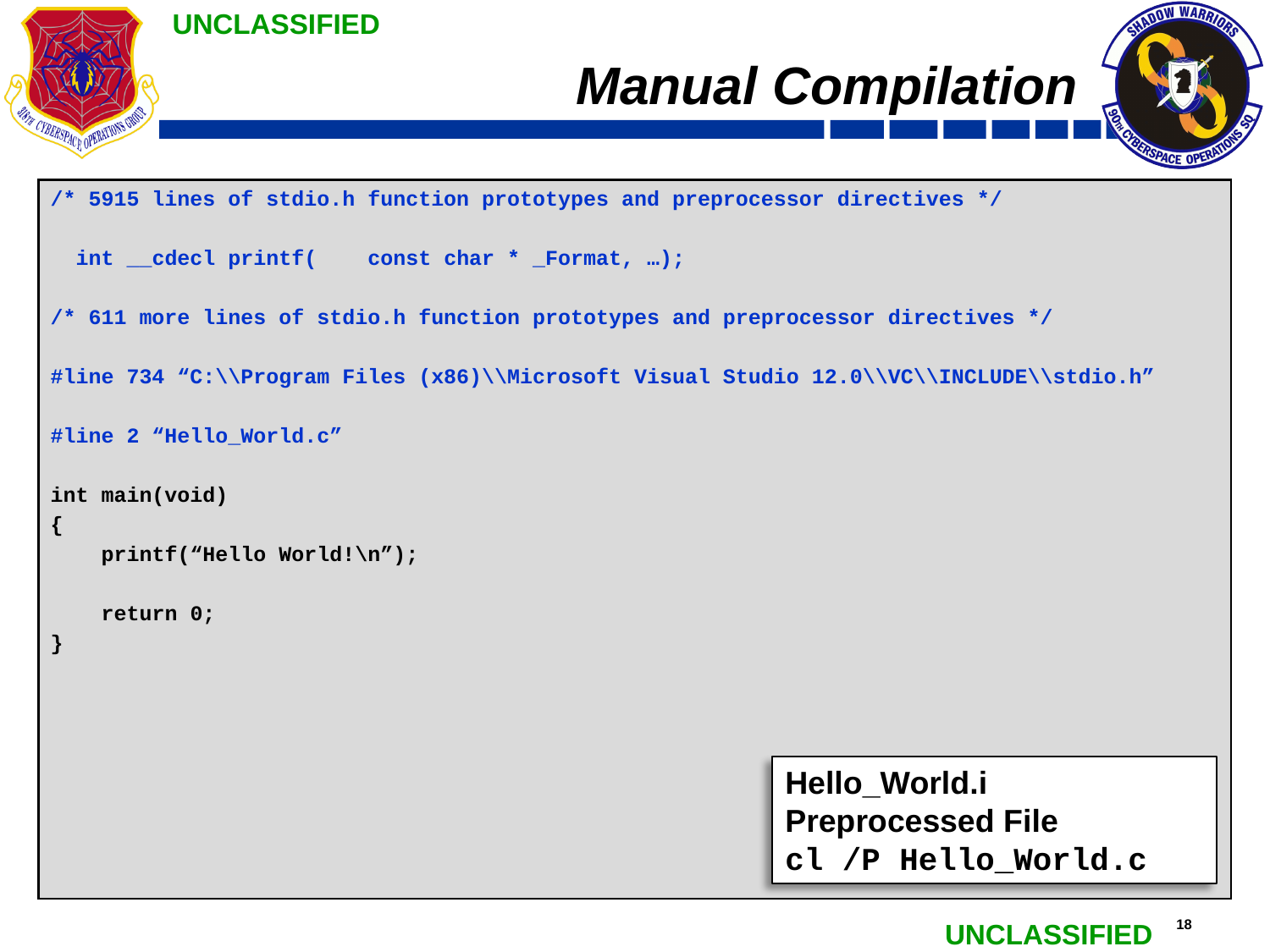

# Manual Compilation
/* 5915 lines of stdio.h function prototypes and preprocessor directives */

  int __cdecl printf(    const char * _Format, …);

/* 611 more lines of stdio.h function prototypes and preprocessor directives */

#line 734 “C:\\Program Files (x86)\\Microsoft Visual Studio 12.0\\VC\\INCLUDE\\stdio.h”

#line 2 “Hello_World.c”

int main(void)
{
    printf(“Hello World!\n”);

    return 0;
}

Hello_World.i
Preprocessed File
cl /P Hello_World.c